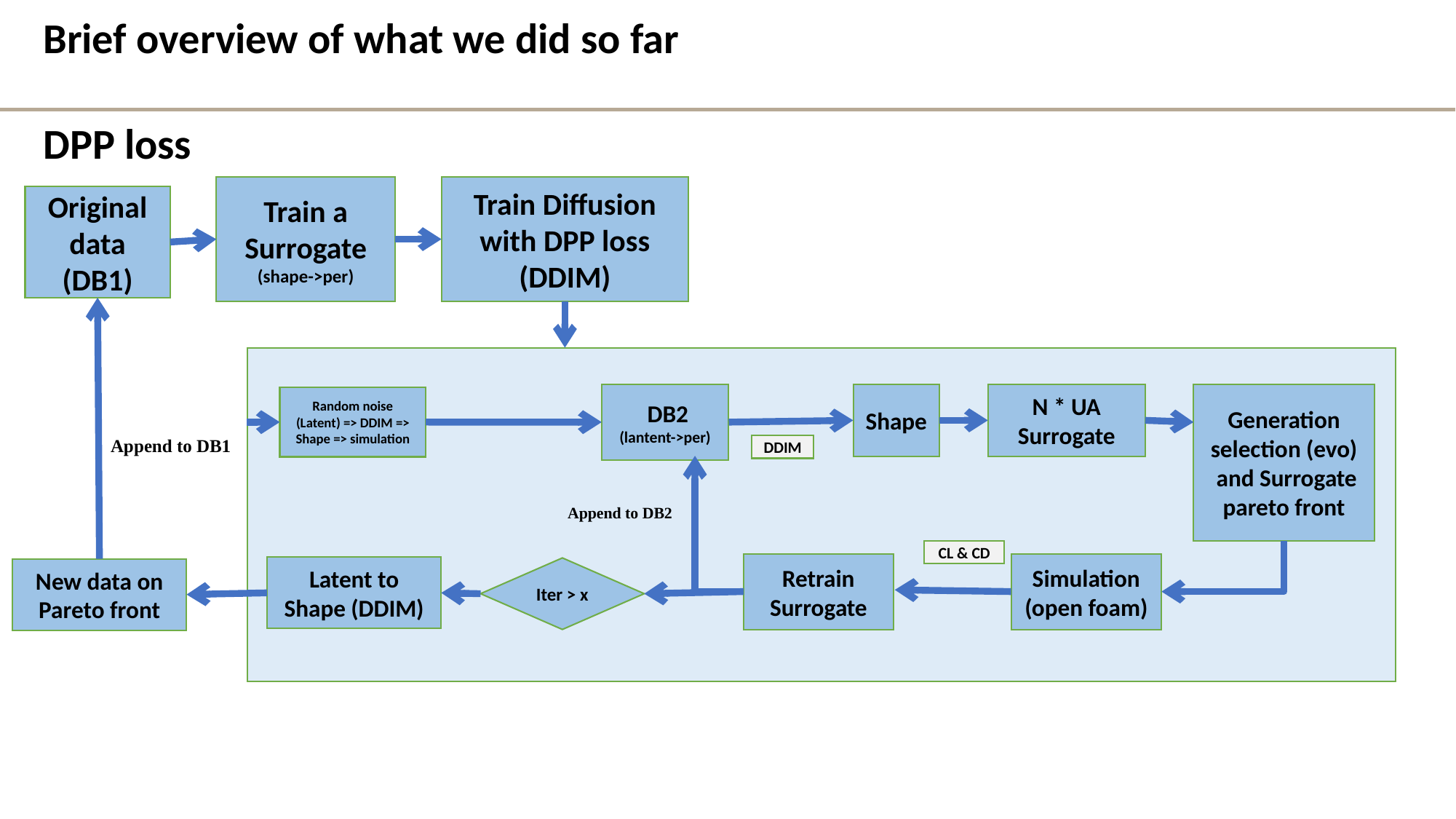

Brief overview of what we did so far
DPP loss
Train a Surrogate (shape->per)
Train Diffusion with DPP loss (DDIM)
Original data (DB1)

N * UA Surrogate
Generation selection (evo)
 and Surrogate pareto front
Shape
 DB2 (lantent->per)
Random noise (Latent) => DDIM => Shape => simulation
Append to DB1
DDIM
Append to DB2
CL & CD
Retrain Surrogate
Simulation (open foam)
Latent to Shape (DDIM)
Iter > x
New data on Pareto front